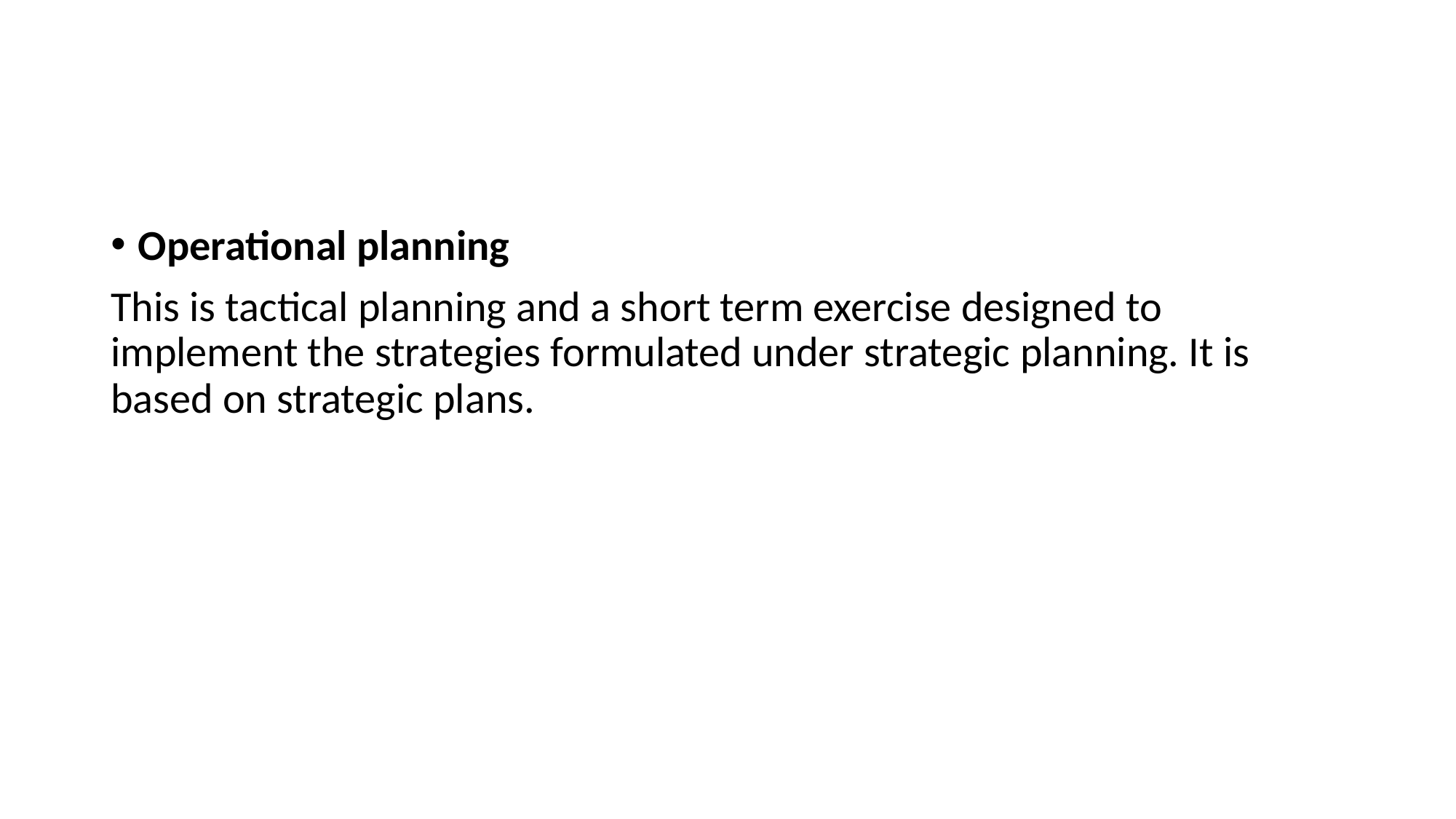

#
Operational planning
This is tactical planning and a short term exercise designed to implement the strategies formulated under strategic planning. It is based on strategic plans.